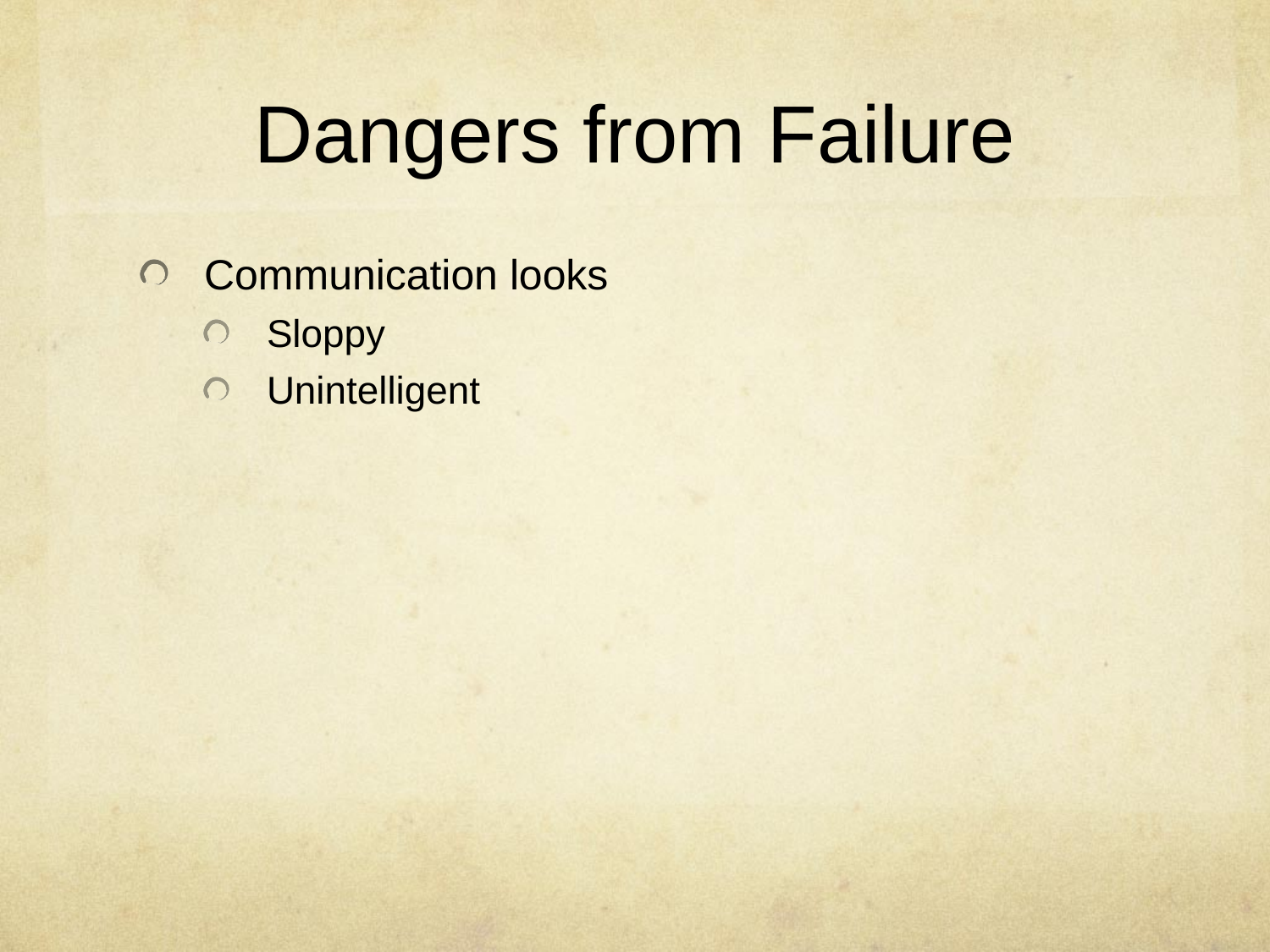

# Dangers from Failure
Communication looks
Sloppy
Unintelligent